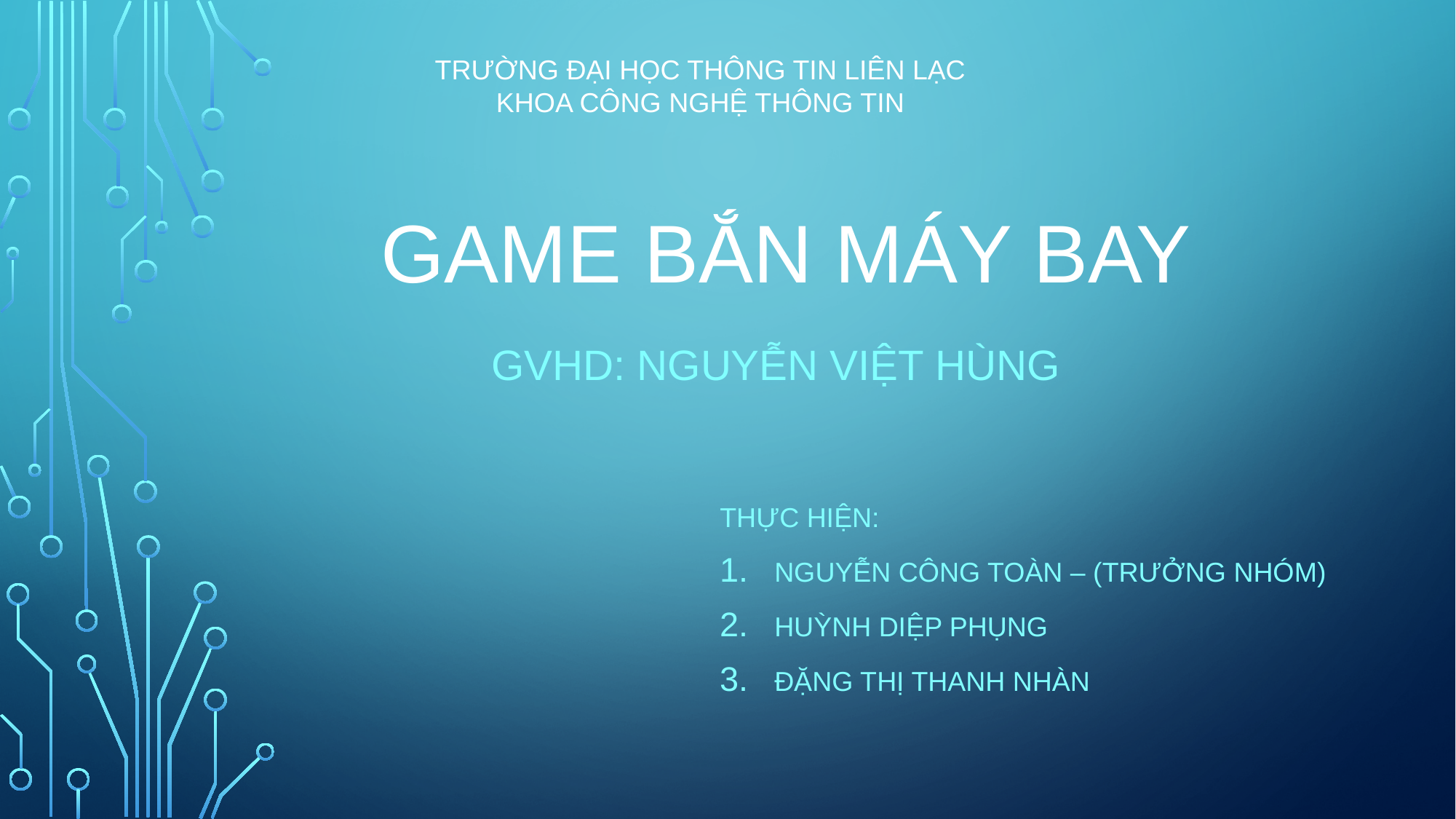

# Game bắn máy bay
TRƯỜNG ĐẠI HỌC THÔNG TIN LIÊN LẠC
KHOA CÔNG NGHỆ THÔNG TIN
GVHD: NGUYỄN VIỆT HÙNG
Thực hiện:
NGUYỄN CÔNG TOÀN – (Trưởng Nhóm)
HUỲNH DIỆP PHỤNG
ĐẶNG THỊ THANH NHÀN